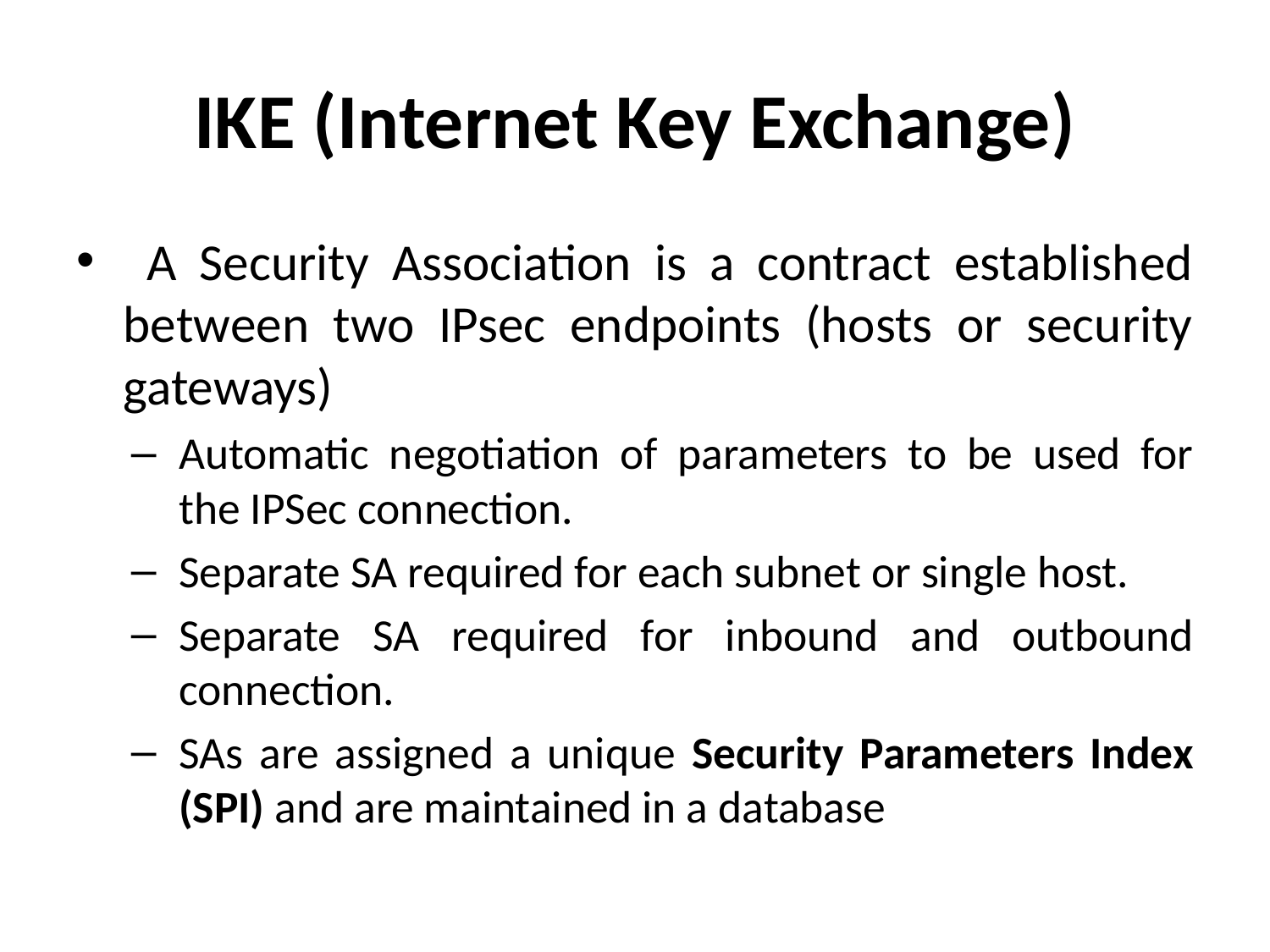

# IKE (Internet Key Exchange)
 A Security Association is a contract established between two IPsec endpoints (hosts or security gateways)
Automatic negotiation of parameters to be used for the IPSec connection.
Separate SA required for each subnet or single host.
Separate SA required for inbound and outbound connection.
SAs are assigned a unique Security Parameters Index (SPI) and are maintained in a database